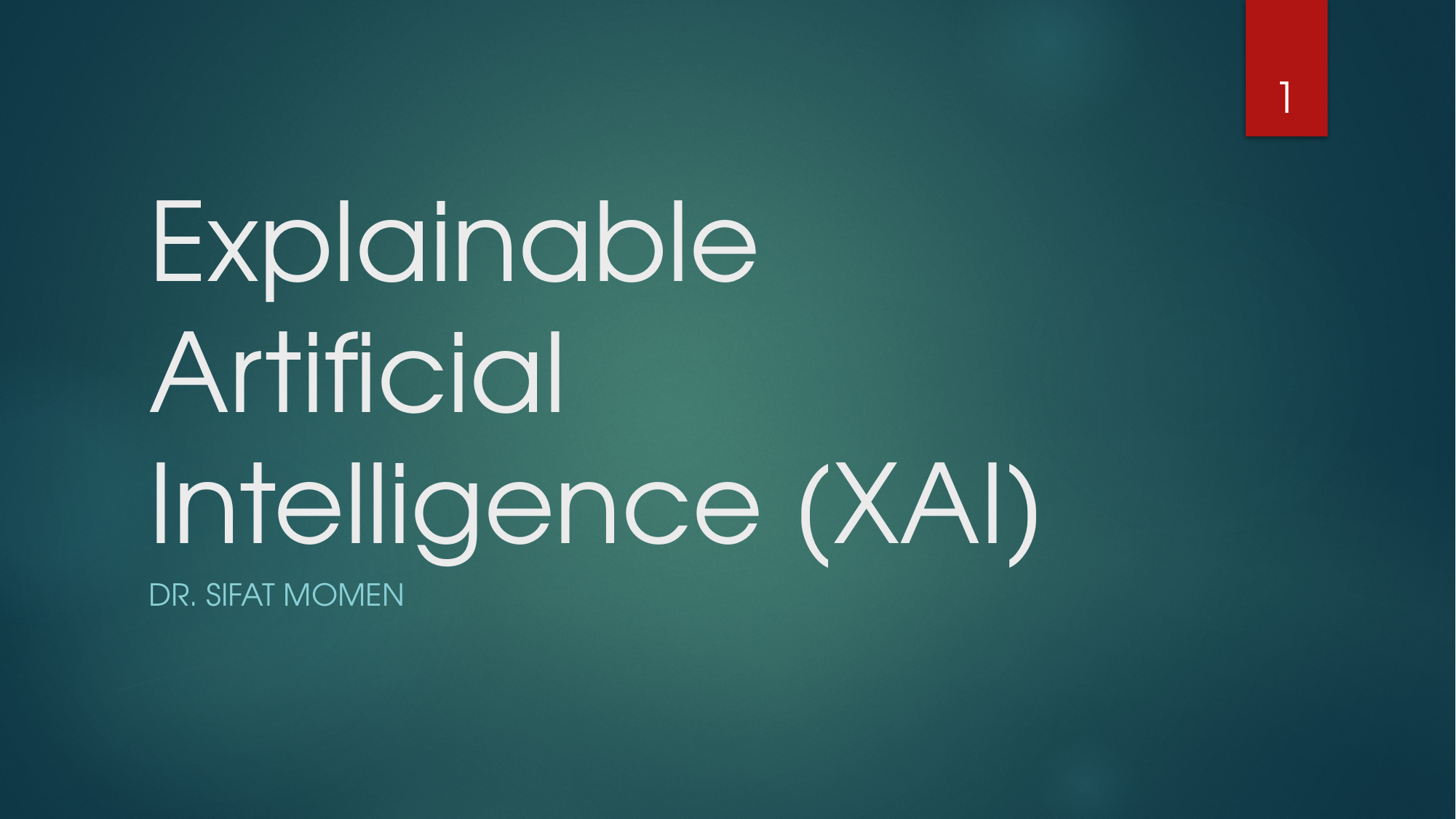

1
# Explainable Artificial Intelligence (XAI)
Dr. Sifat Momen